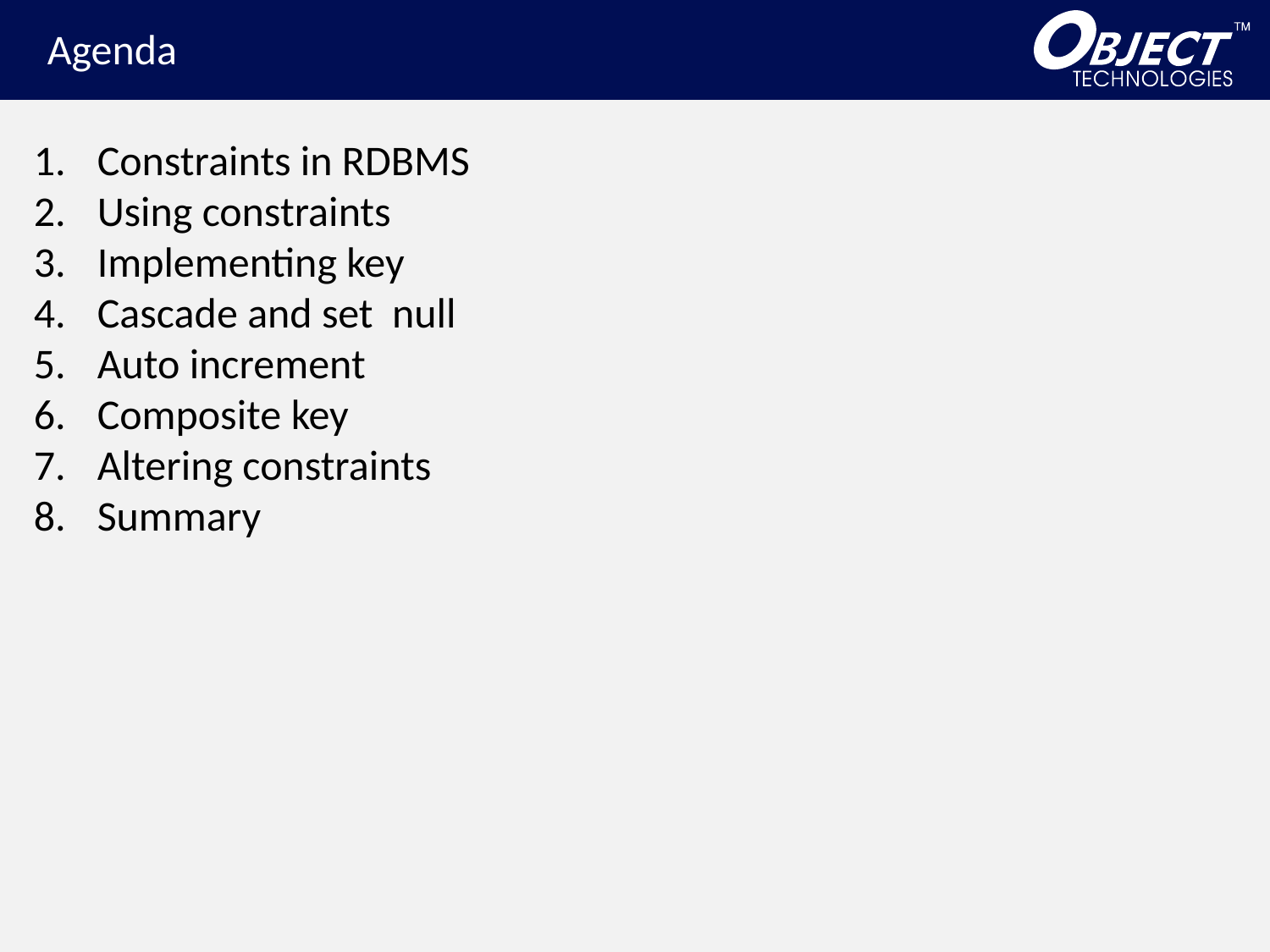

Agenda
​Constraints in RDBMS
Using constraints
Implementing key
Cascade and set  null
Auto increment
Composite key
Altering constraints
Summary